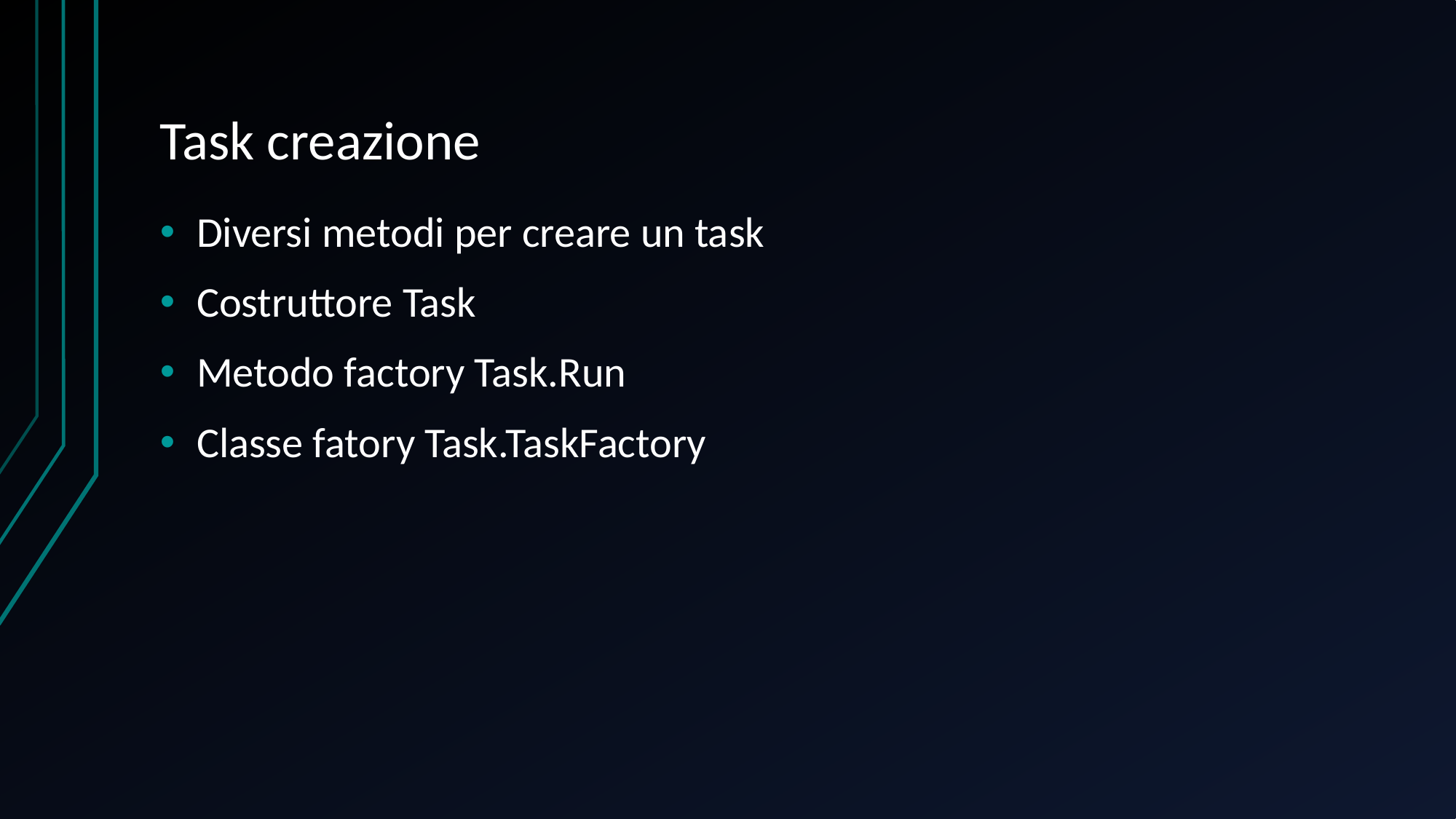

# Task creazione
Diversi metodi per creare un task
Costruttore Task
Metodo factory Task.Run
Classe fatory Task.TaskFactory